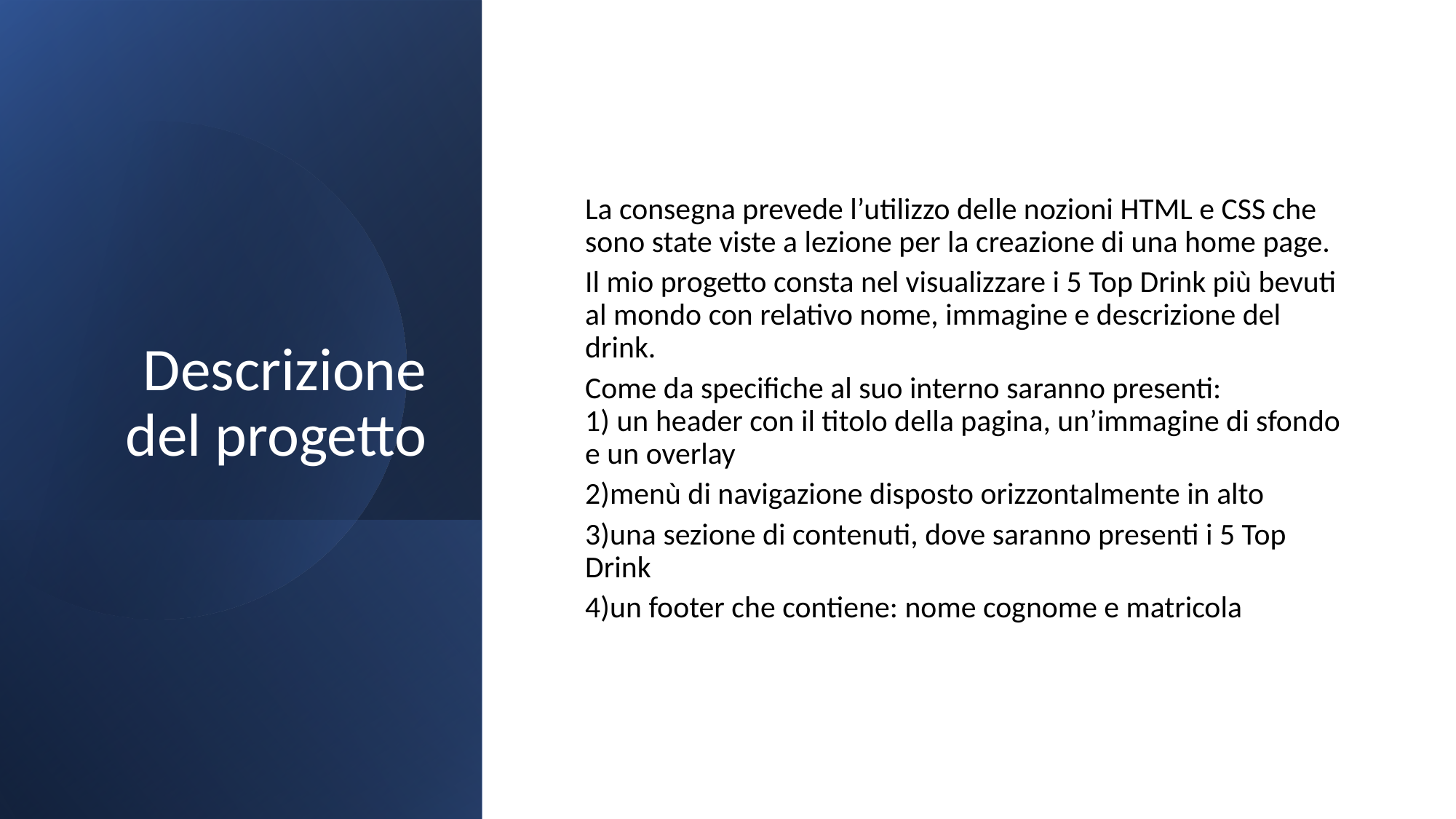

# Descrizione del progetto
La consegna prevede l’utilizzo delle nozioni HTML e CSS che sono state viste a lezione per la creazione di una home page.
Il mio progetto consta nel visualizzare i 5 Top Drink più bevuti al mondo con relativo nome, immagine e descrizione del drink.
Come da specifiche al suo interno saranno presenti:
1) un header con il titolo della pagina, un’immagine di sfondo e un overlay
2)menù di navigazione disposto orizzontalmente in alto
3)una sezione di contenuti, dove saranno presenti i 5 Top Drink
4)un footer che contiene: nome cognome e matricola